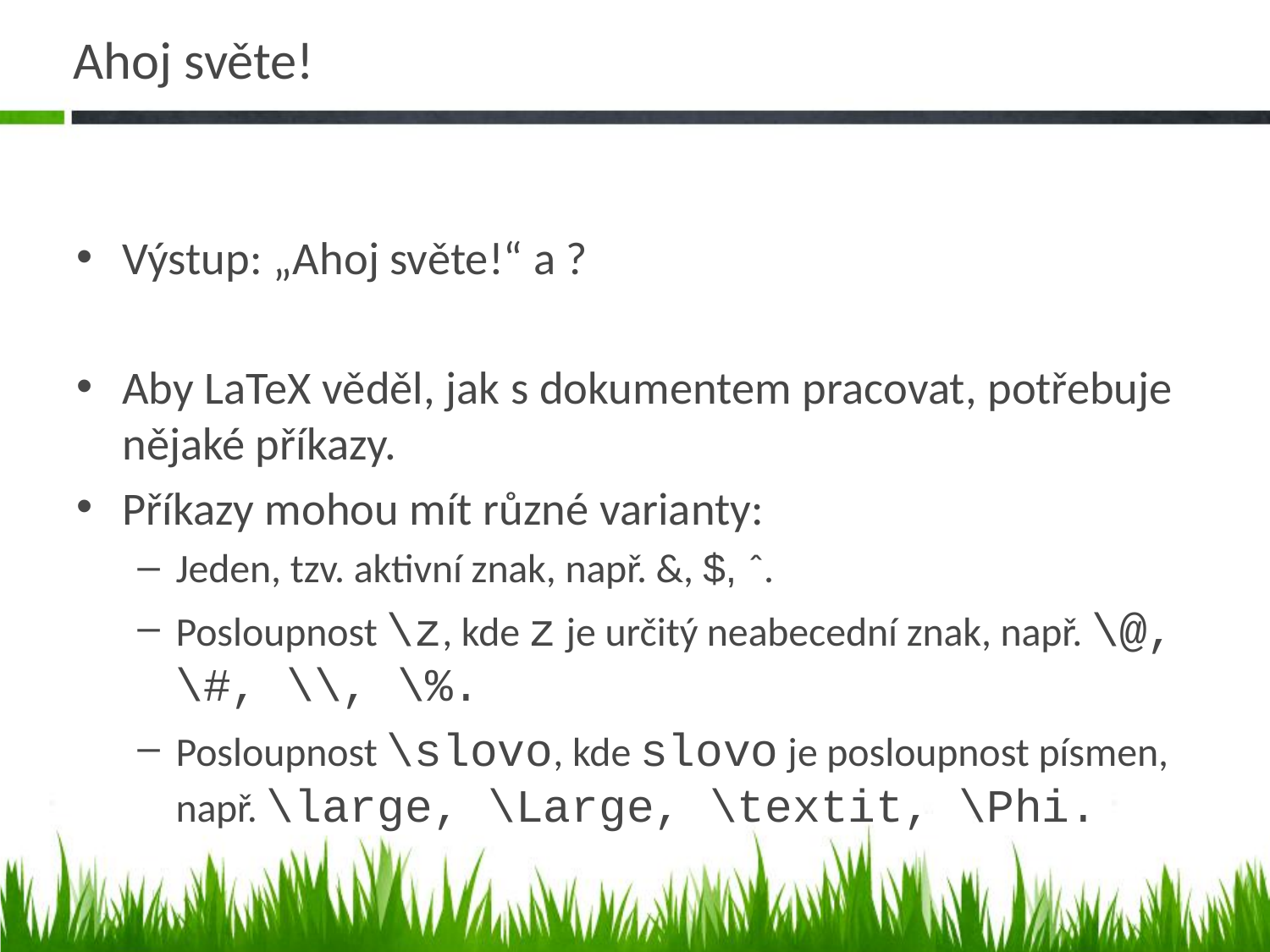

# Ahoj světe!
Výstup: „Ahoj světe!“ a ?

Aby LaTeX věděl, jak s dokumentem pracovat, potřebuje nějaké příkazy.
Příkazy mohou mít různé varianty:
Jeden, tzv. aktivní znak, např. &, $, ˆ.
Posloupnost \z, kde z je určitý neabecední znak, např. \@, \#, \\, \%.
Posloupnost \slovo, kde slovo je posloupnost písmen, např. \large, \Large, \textit, \Phi.